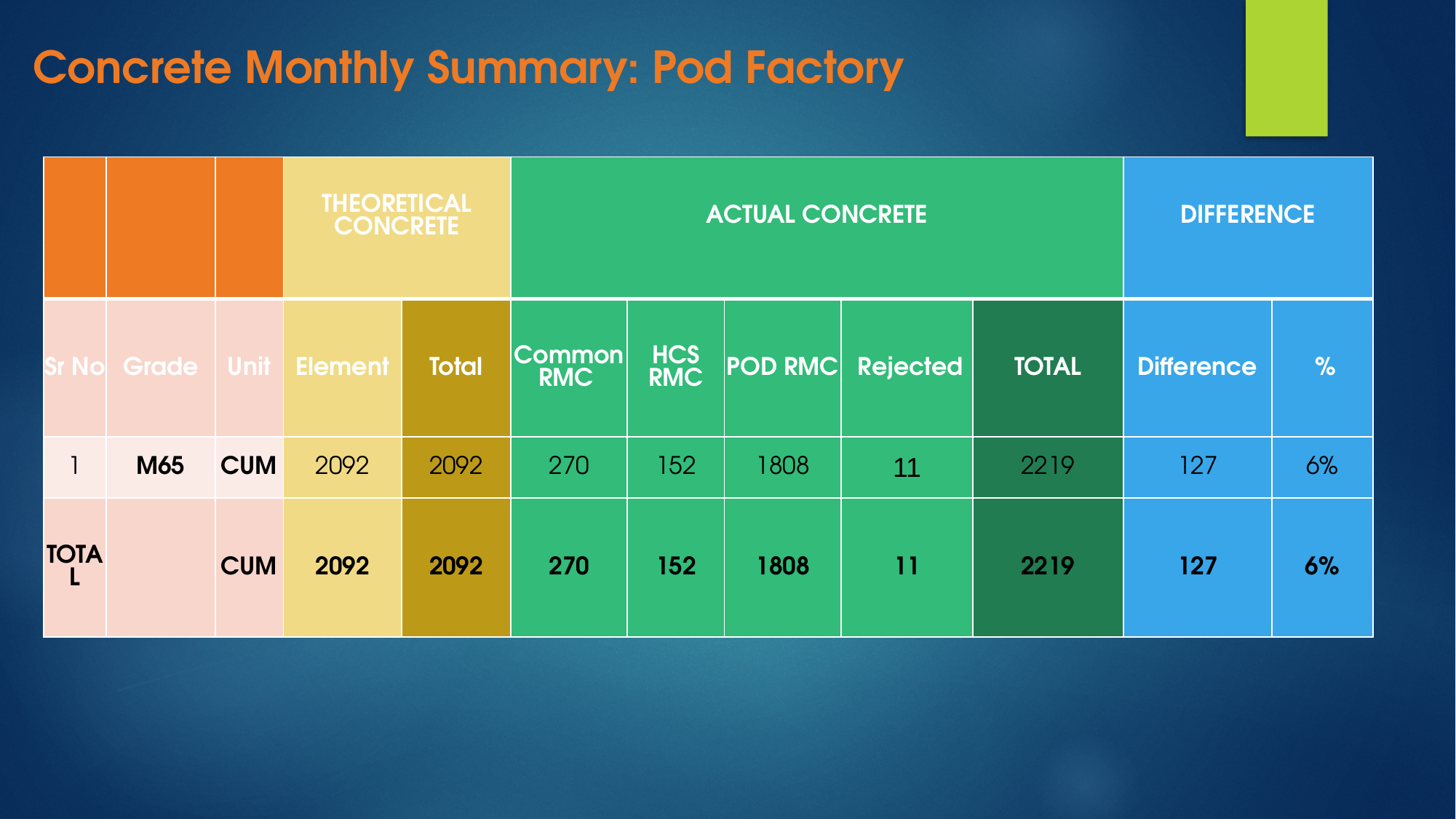

Concrete Monthly Summary: Pod Factory
|  |  |  | THEORETICAL CONCRETE |  | ACTUAL CONCRETE |  |  |  |  | DIFFERENCE |  |
| --- | --- | --- | --- | --- | --- | --- | --- | --- | --- | --- | --- |
| Sr No | Grade | Unit | Element | Total | Common RMC | HCS RMC | POD RMC | Rejected | TOTAL | Difference | % |
| 1 | M65 | CUM | 2092 | 2092 | 270 | 152 | 1808 | 11 | 2219 | 127 | 6% |
| TOTAL |  | CUM | 2092 | 2092 | 270 | 152 | 1808 | 11 | 2219 | 127 | 6% |